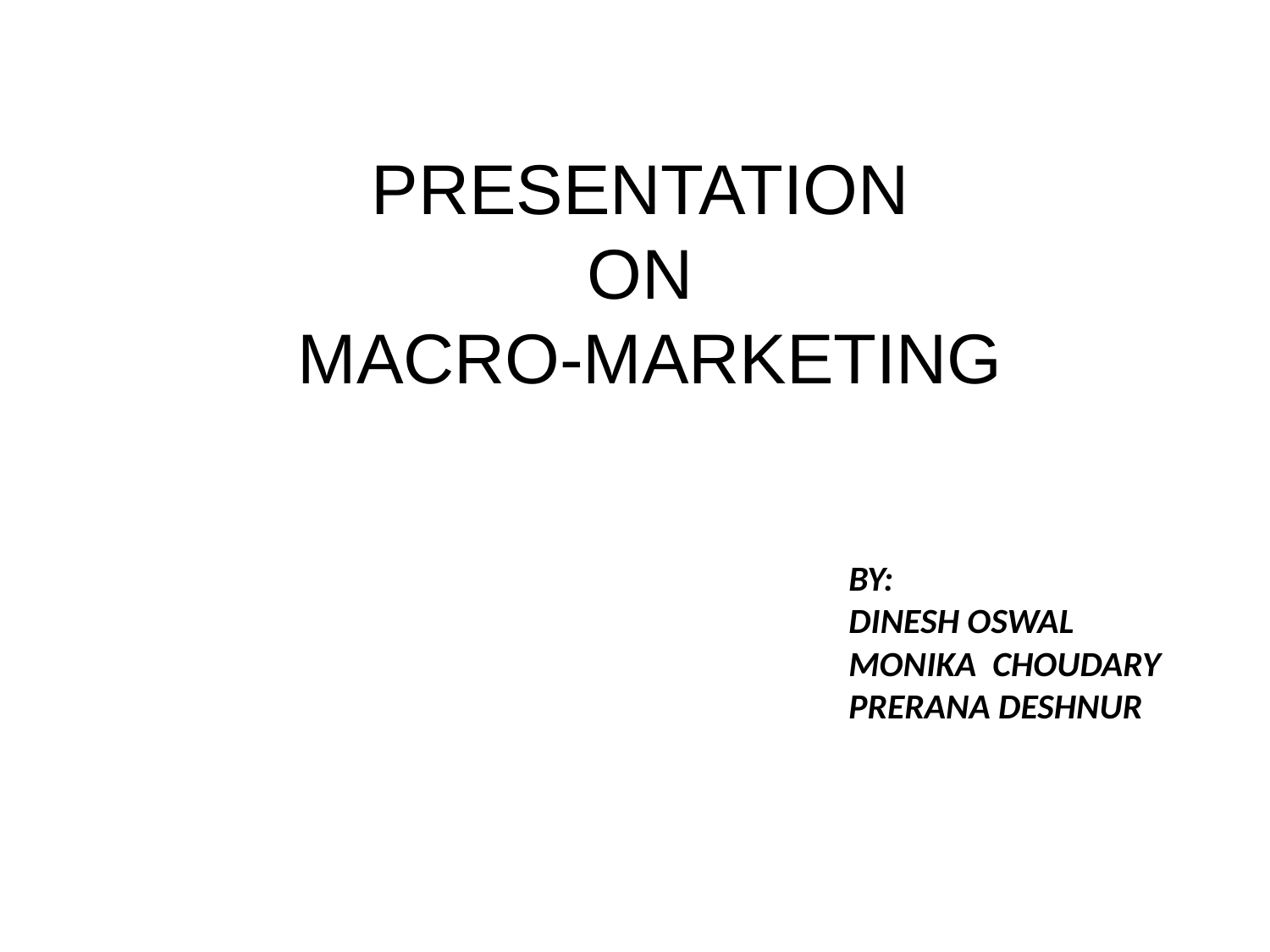

PRESENTATION
ON
 MACRO-MARKETING
BY:
DINESH OSWAL
MONIKA  CHOUDARY
PRERANA DESHNUR